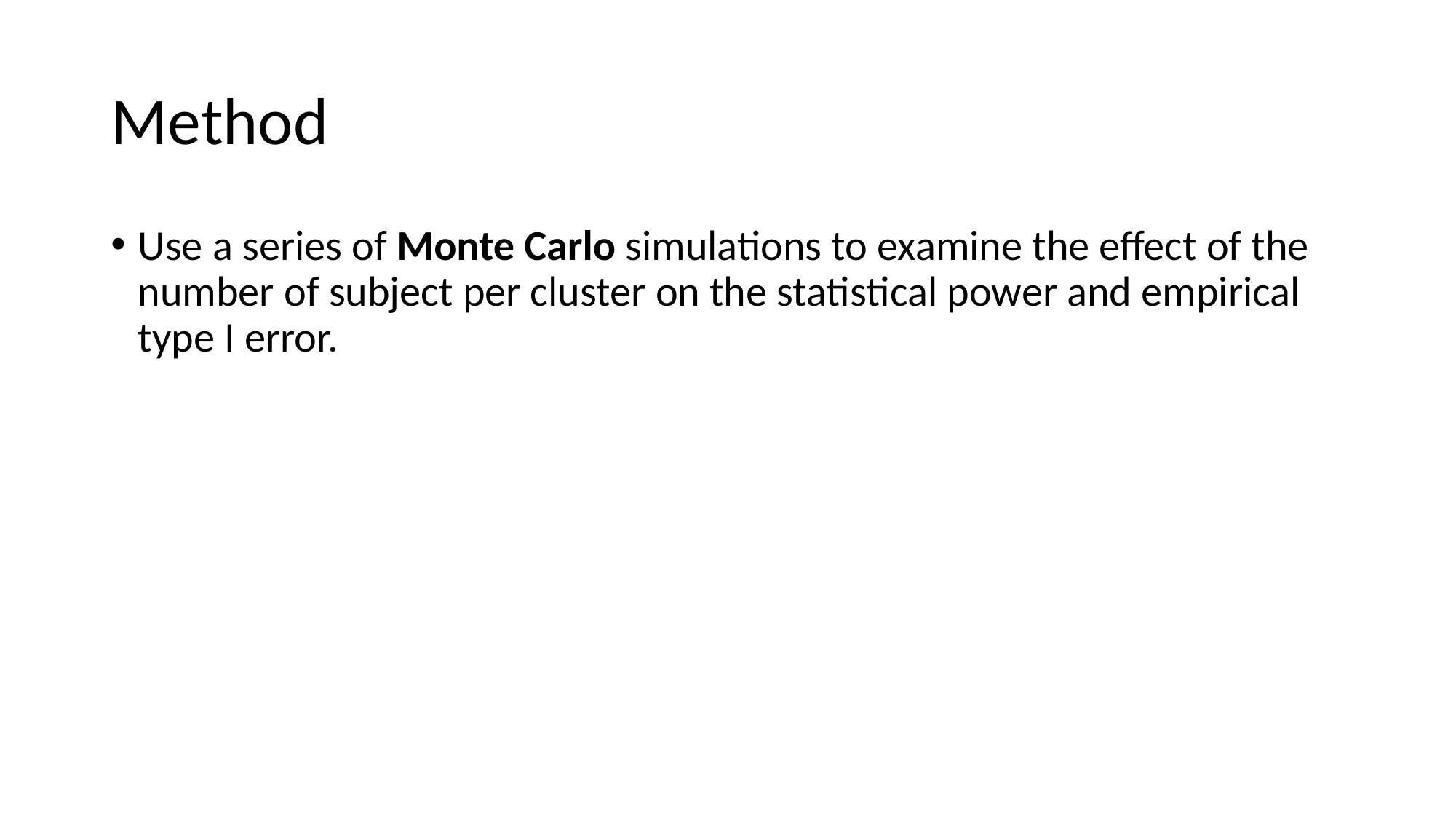

# Method
Use a series of Monte Carlo simulations to examine the effect of the number of subject per cluster on the statistical power and empirical type I error.